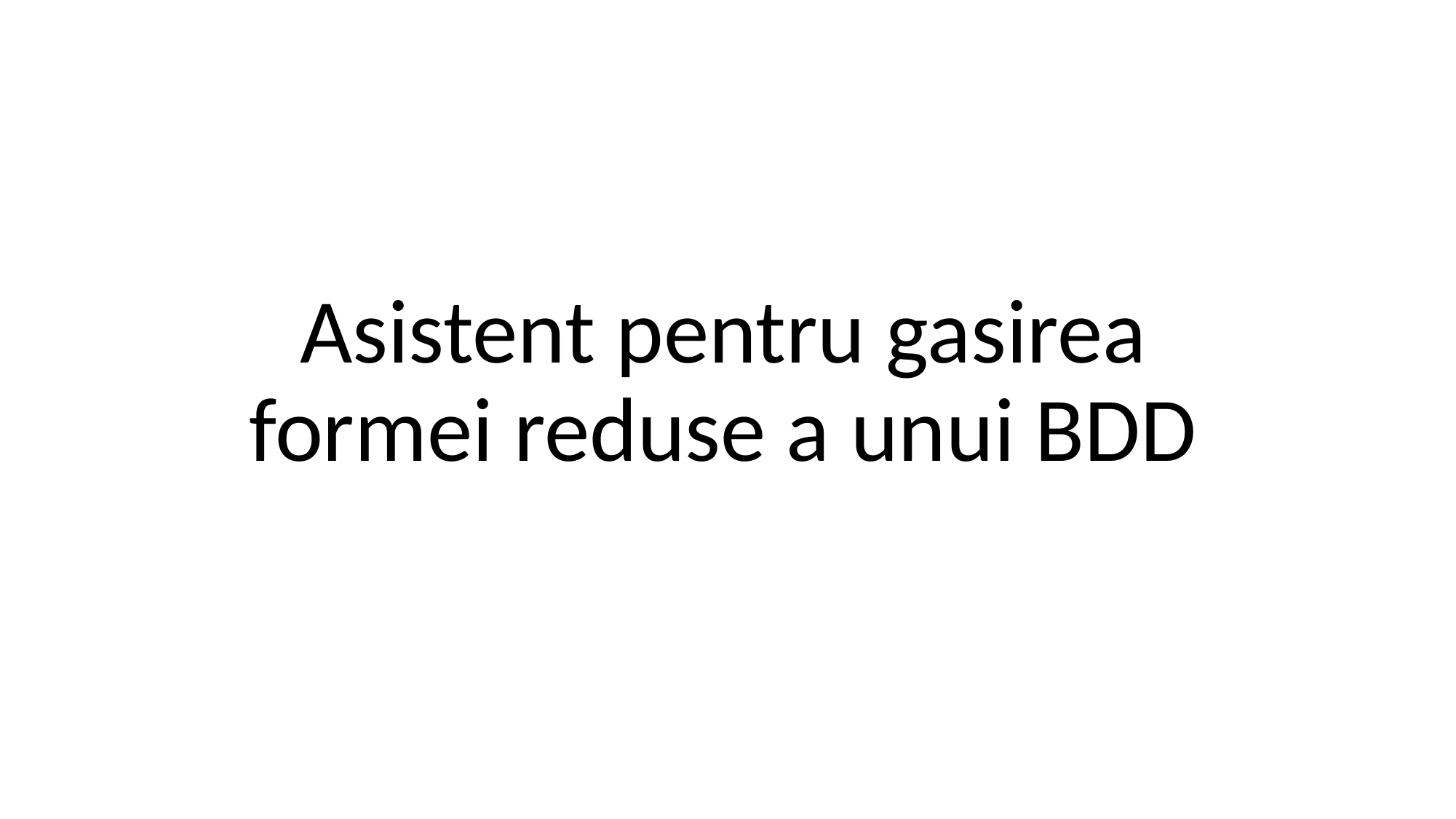

# Asistent pentru gasirea formei reduse a unui BDD